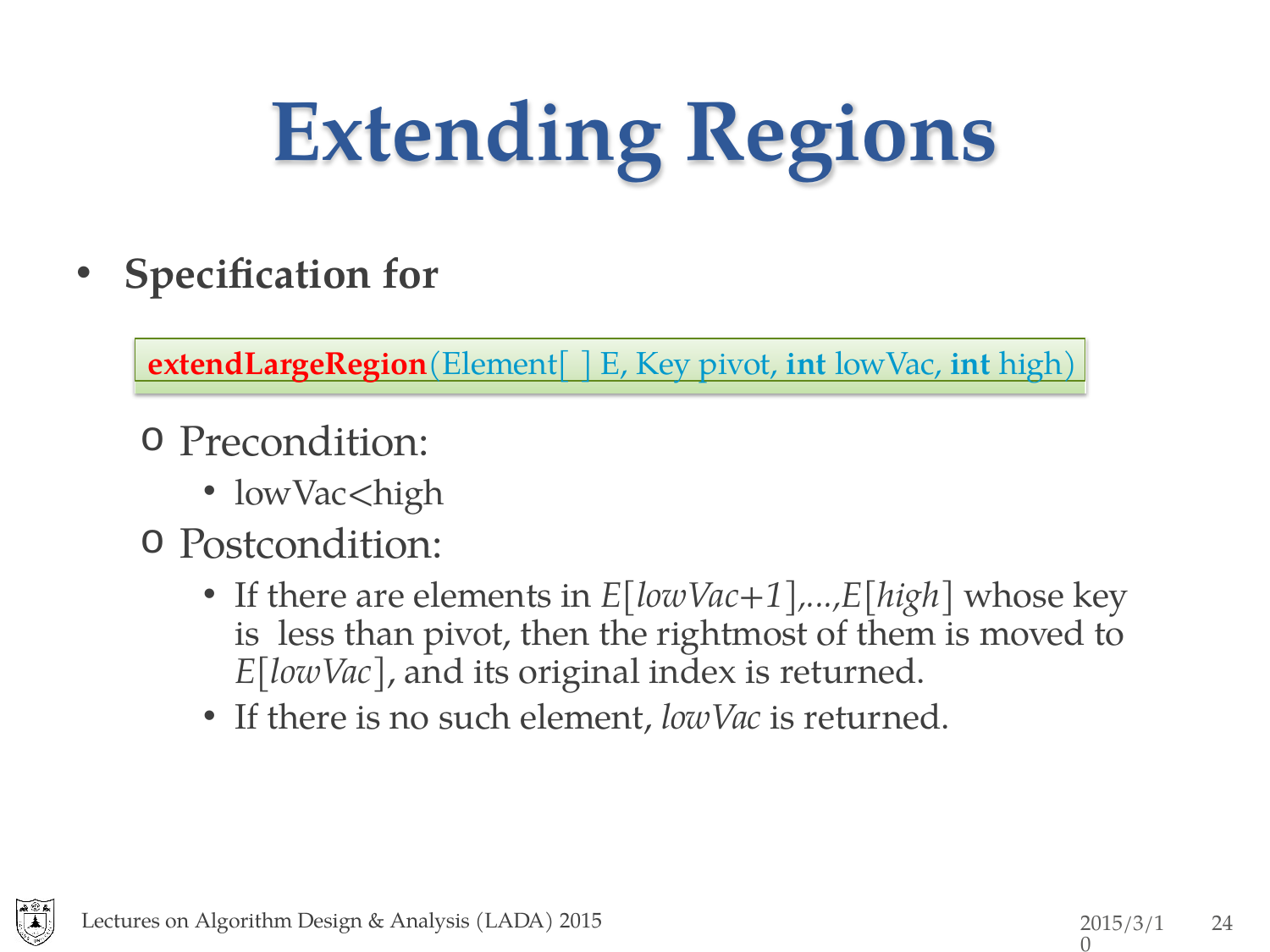

# Extending Regions
Specification for

extendLargeRegion(Element[ ] E, Key pivot, int lowVac, int high)
Precondition:
lowVac<high
Postcondition:
If there are elements in E[lowVac+1],...,E[high] whose key is  less than pivot, then the rightmost of them is moved to  E[lowVac], and its original index is returned.
If there is no such element, lowVac is returned.
Lectures on Algorithm Design & Analysis (LADA) 2015
24
2015/3/10